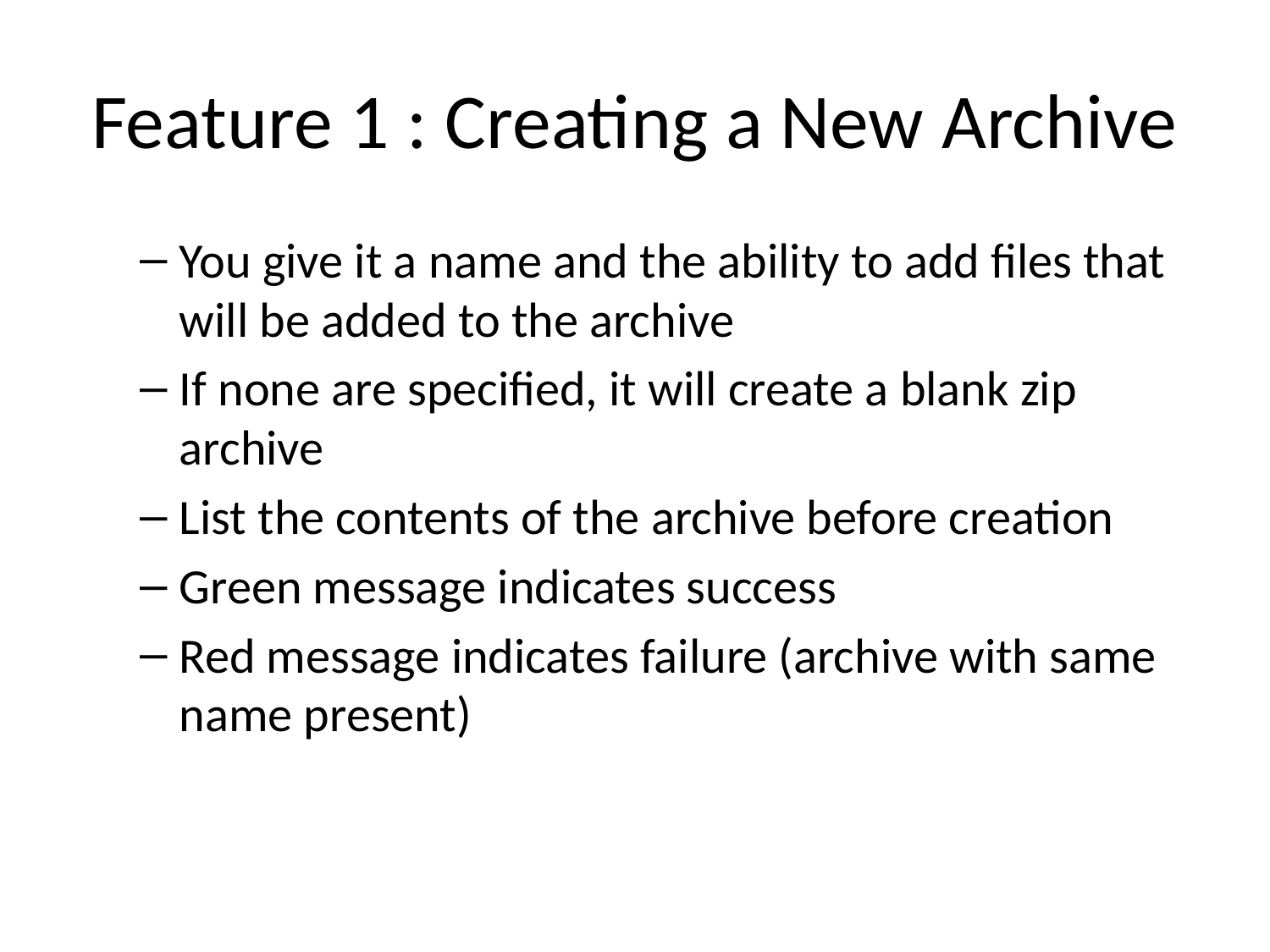

# Feature 1 : Creating a New Archive
You give it a name and the ability to add files that will be added to the archive
If none are specified, it will create a blank zip archive
List the contents of the archive before creation
Green message indicates success
Red message indicates failure (archive with same name present)